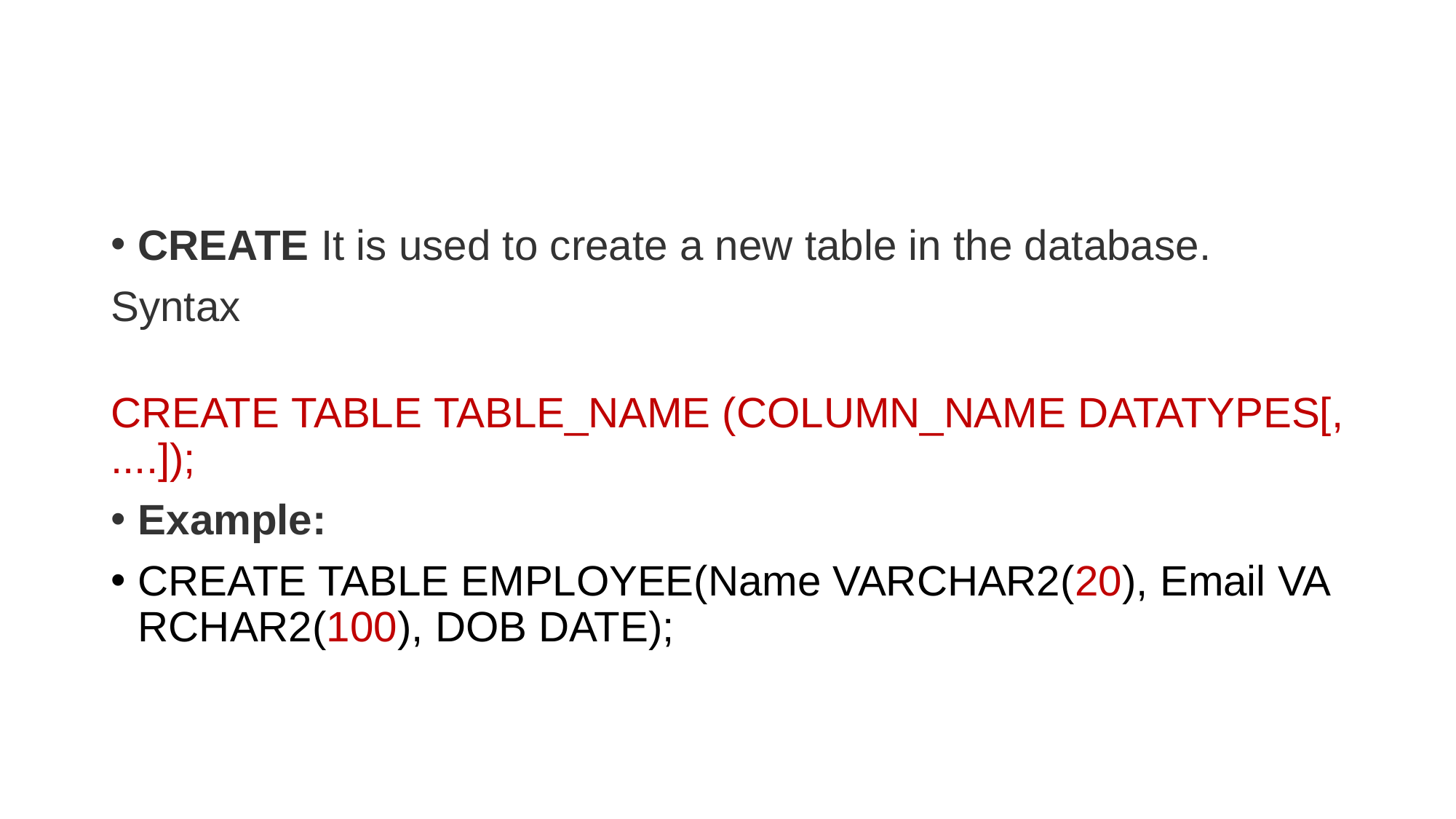

#
CREATE It is used to create a new table in the database.
Syntax
           CREATE TABLE TABLE_NAME (COLUMN_NAME DATATYPES[,....]);
Example:
CREATE TABLE EMPLOYEE(Name VARCHAR2(20), Email VARCHAR2(100), DOB DATE);